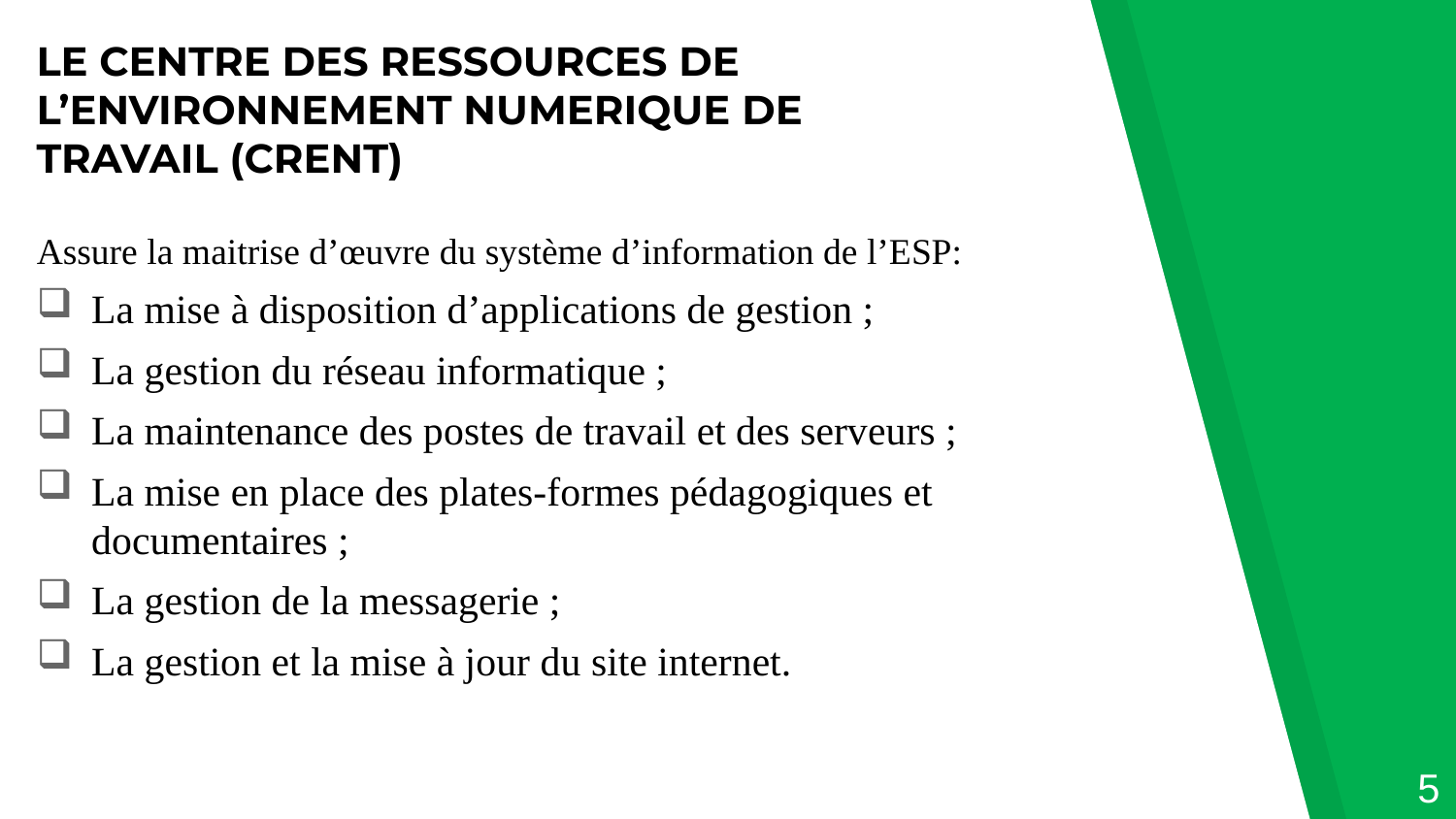

LE CENTRE DES RESSOURCES DE L’ENVIRONNEMENT NUMERIQUE DE TRAVAIL (CRENT)
Assure la maitrise d’œuvre du système d’information de l’ESP:
La mise à disposition d’applications de gestion ;
La gestion du réseau informatique ;
La maintenance des postes de travail et des serveurs ;
La mise en place des plates-formes pédagogiques et documentaires ;
La gestion de la messagerie ;
La gestion et la mise à jour du site internet.

5